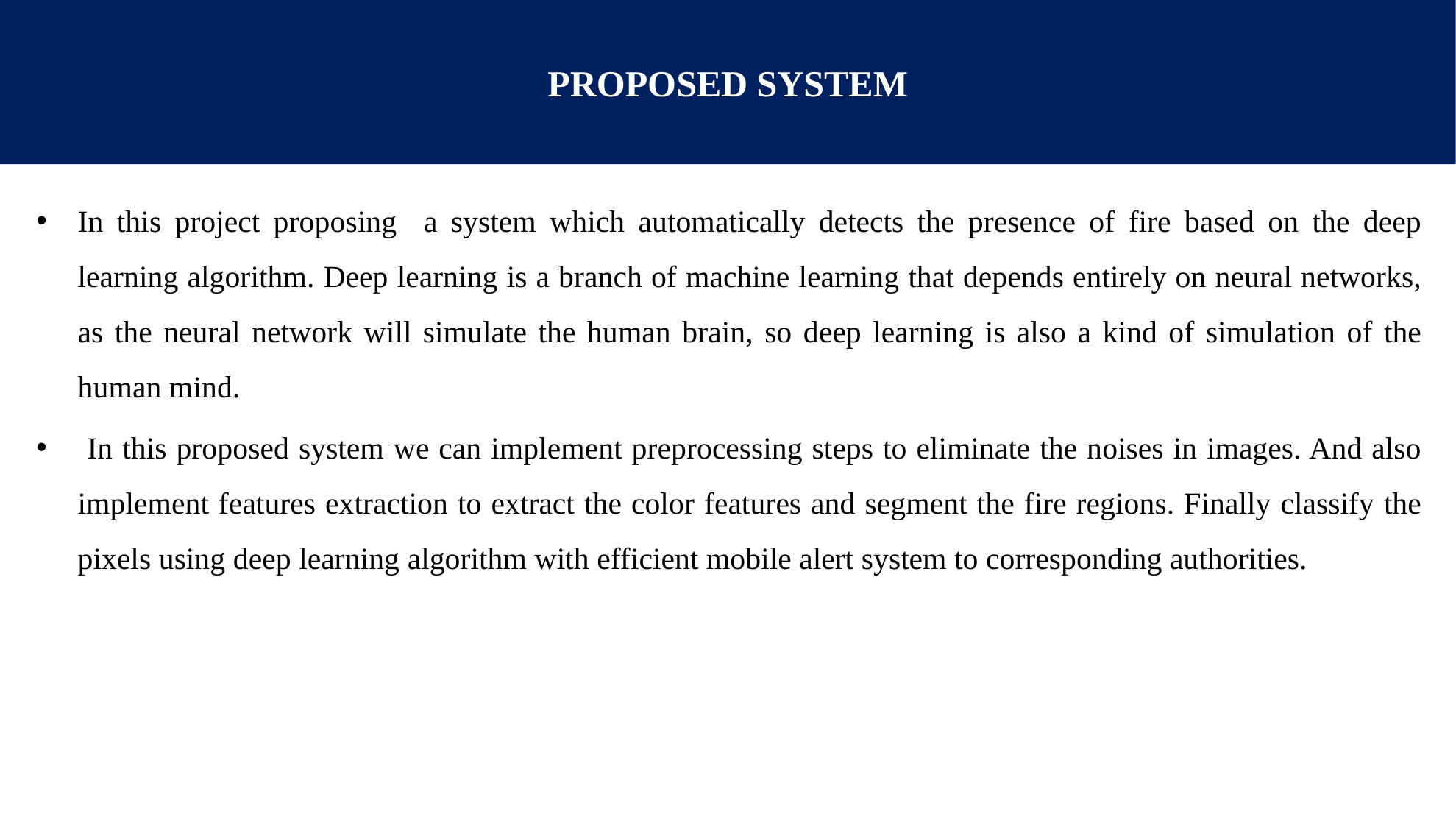

# PROPOSED SYSTEM
In this project proposing  a system which automatically detects the presence of fire based on the deep learning algorithm. Deep learning is a branch of machine learning that depends entirely on neural networks, as the neural network will simulate the human brain, so deep learning is also a kind of simulation of the human mind.
 In this proposed system we can implement preprocessing steps to eliminate the noises in images. And also implement features extraction to extract the color features and segment the fire regions. Finally classify the pixels using deep learning algorithm with efficient mobile alert system to corresponding authorities.